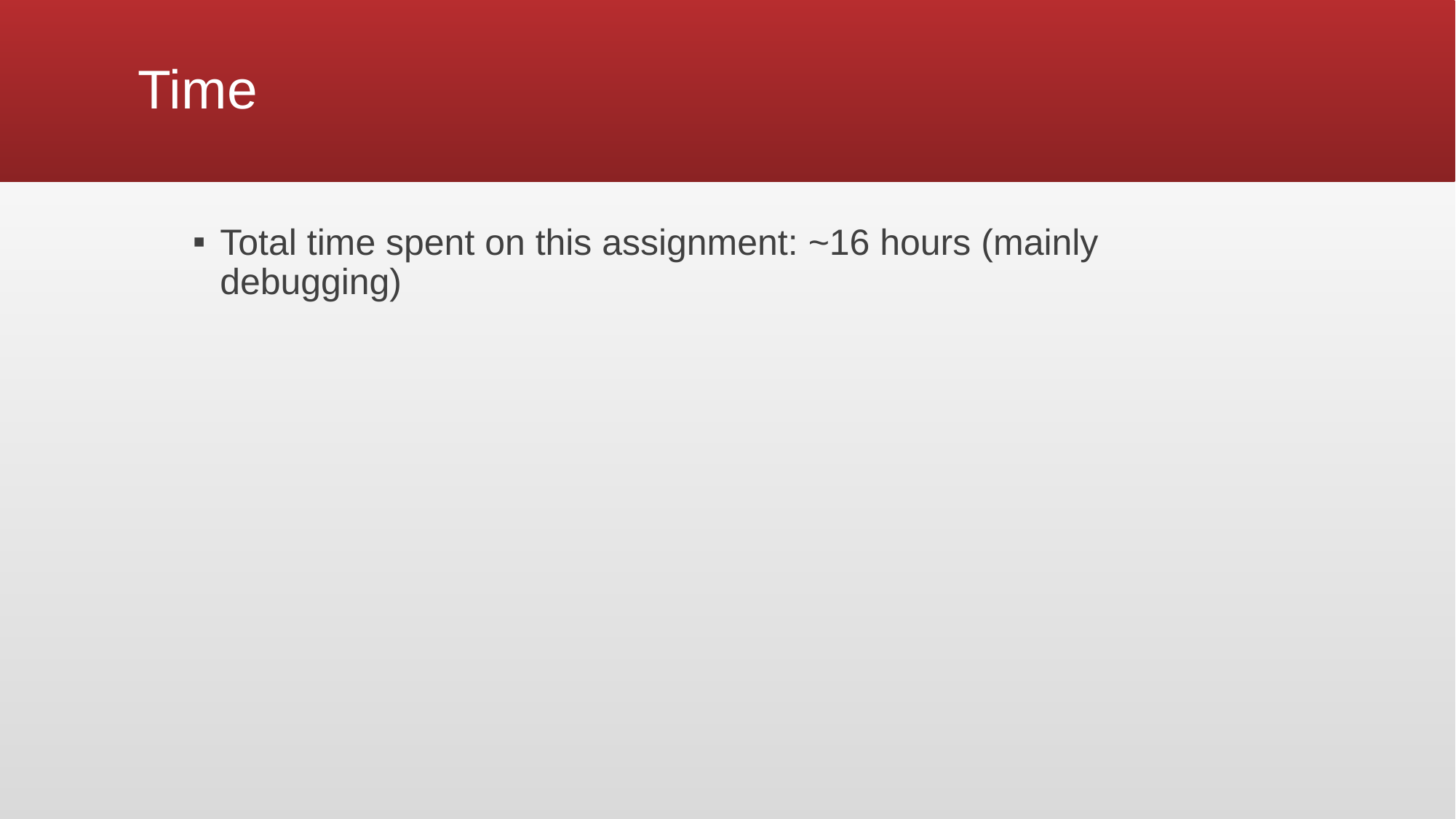

# Time
Total time spent on this assignment: ~16 hours (mainly debugging)